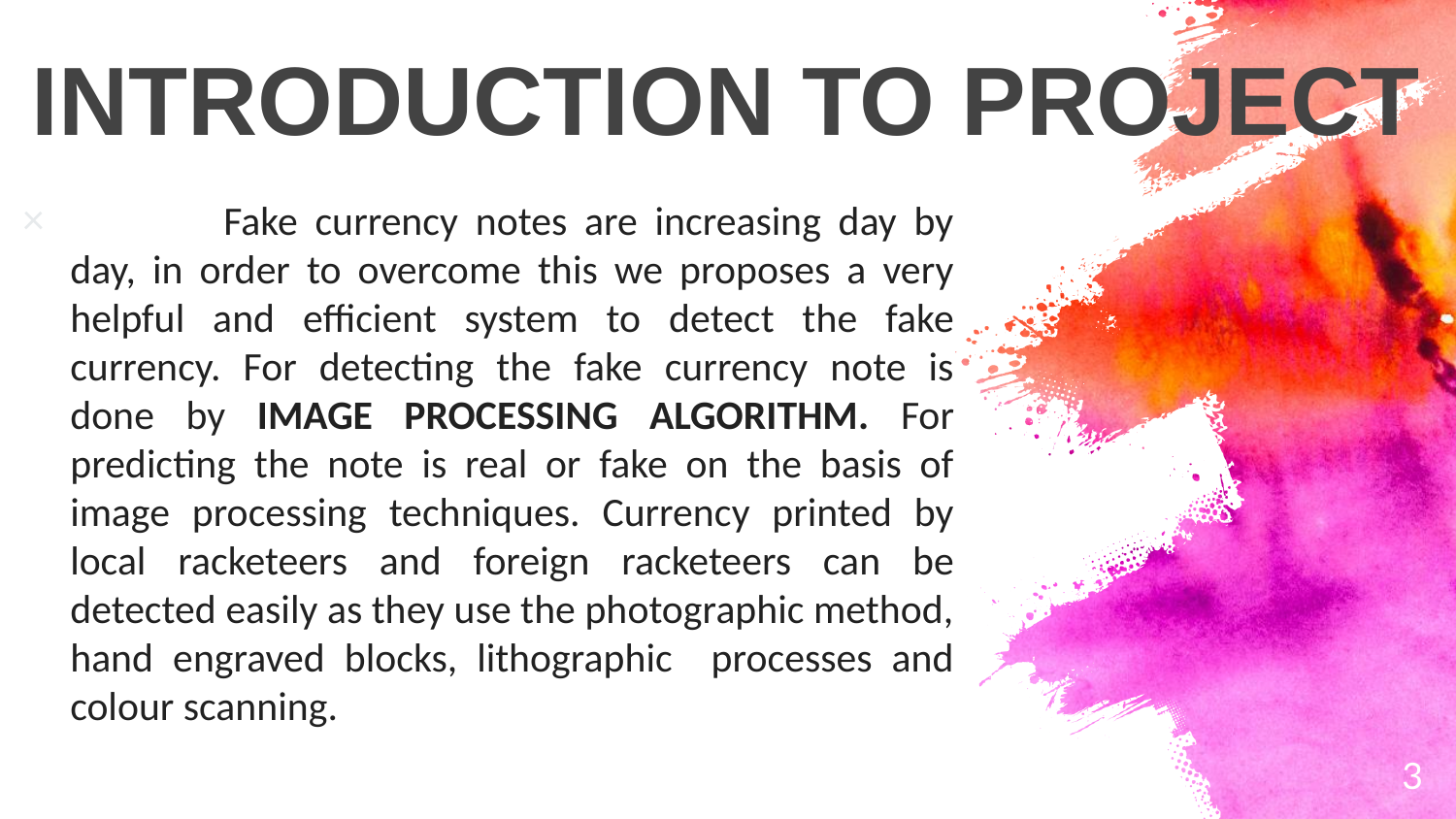

# INTRODUCTION TO PROJECT
 	Fake currency notes are increasing day by day, in order to overcome this we proposes a very helpful and efficient system to detect the fake currency. For detecting the fake currency note is done by IMAGE PROCESSING ALGORITHM. For predicting the note is real or fake on the basis of image processing techniques. Currency printed by local racketeers and foreign racketeers can be detected easily as they use the photographic method, hand engraved blocks, lithographic  processes and colour scanning.
3